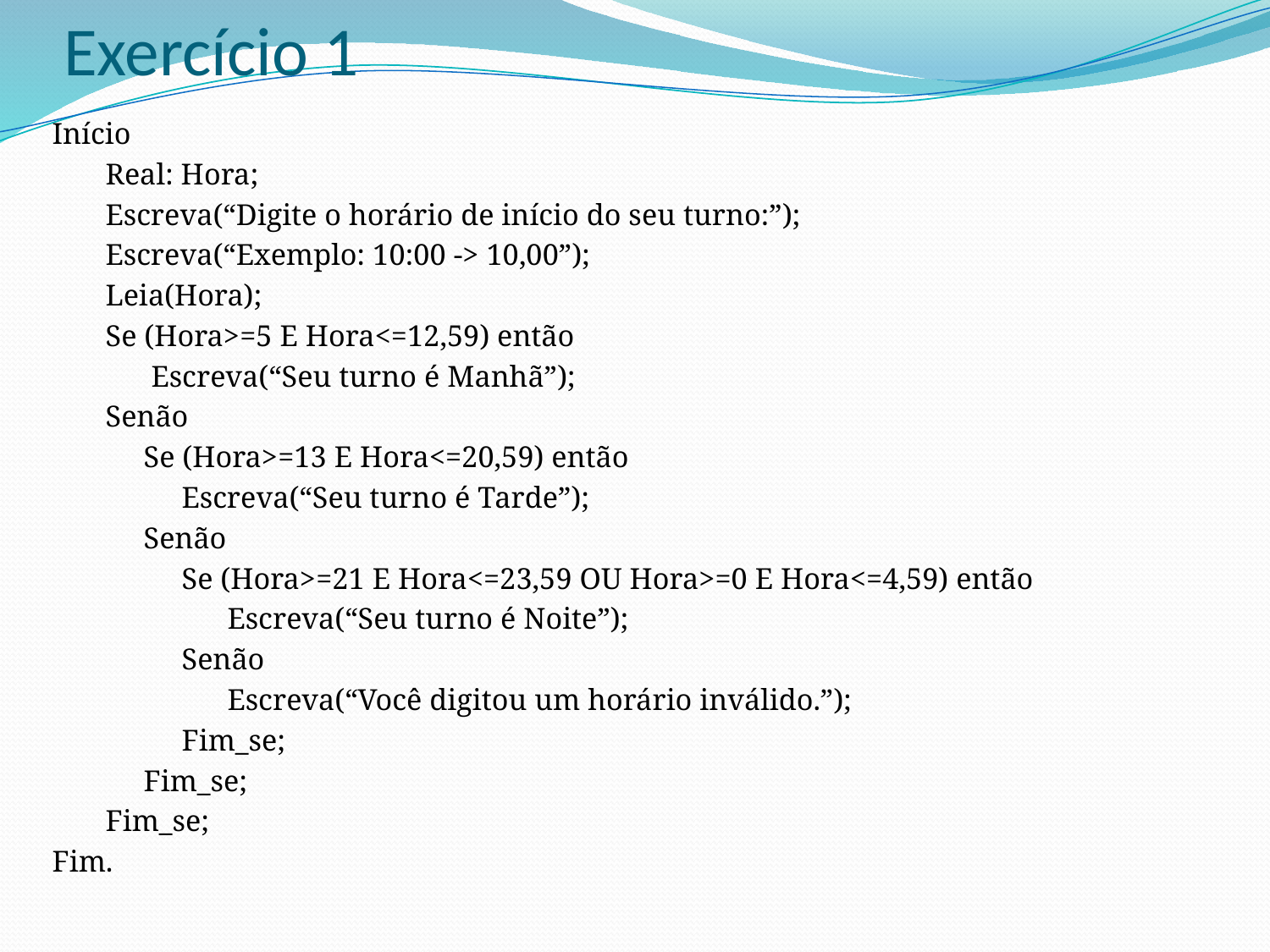

# Exercício 1
Início
       Real: Hora;
       Escreva(“Digite o horário de início do seu turno:”);
       Escreva(“Exemplo: 10:00 -> 10,00”);
       Leia(Hora);
       Se (Hora>=5 E Hora<=12,59) então
             Escreva(“Seu turno é Manhã”);
       Senão
            Se (Hora>=13 E Hora<=20,59) então
                 Escreva(“Seu turno é Tarde”);
            Senão
                 Se (Hora>=21 E Hora<=23,59 OU Hora>=0 E Hora<=4,59) então
                       Escreva(“Seu turno é Noite”);
                 Senão
                       Escreva(“Você digitou um horário inválido.”);
                 Fim_se;
            Fim_se;
       Fim_se;
Fim.